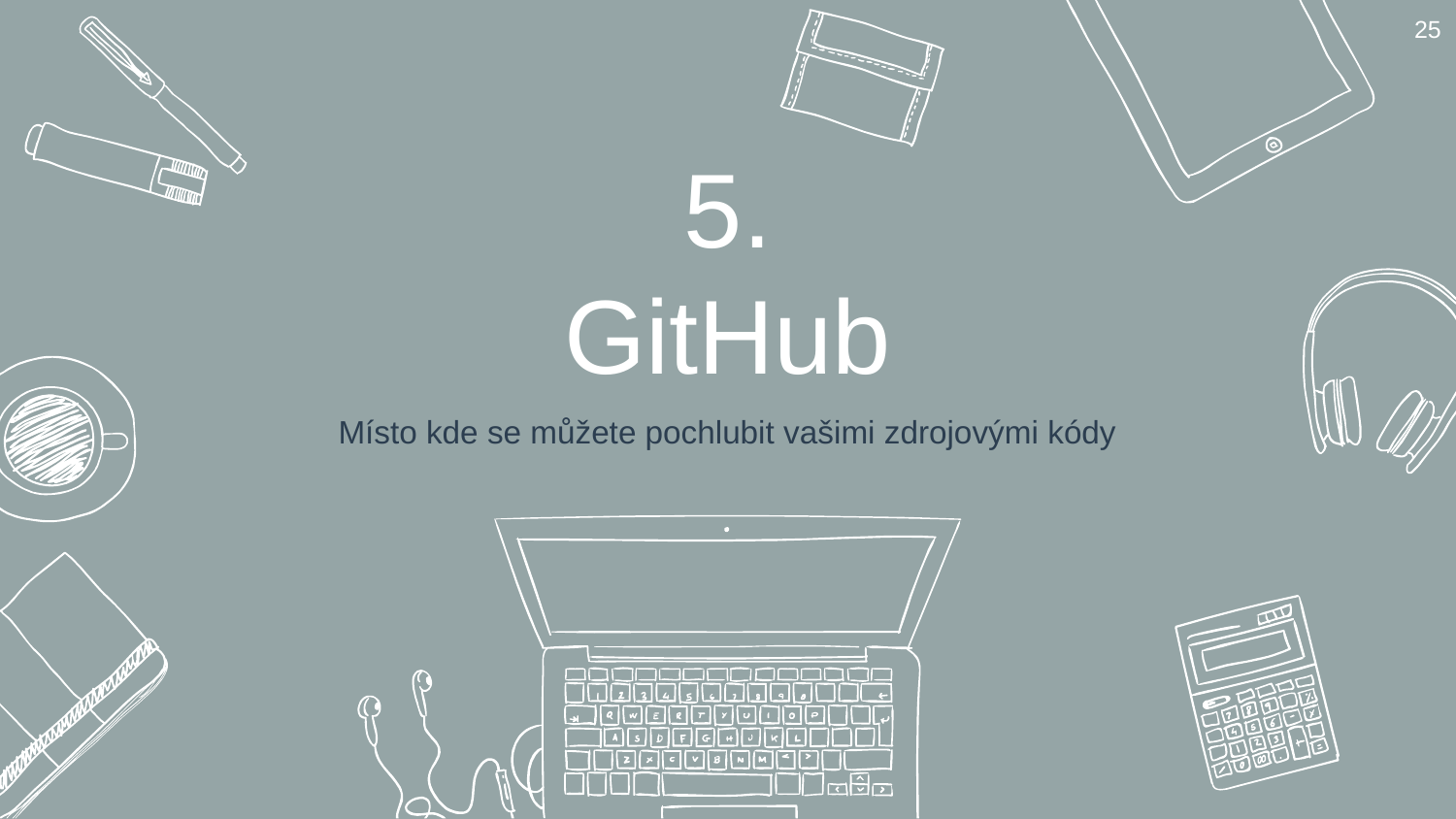

25
# 5.
GitHub
Místo kde se můžete pochlubit vašimi zdrojovými kódy